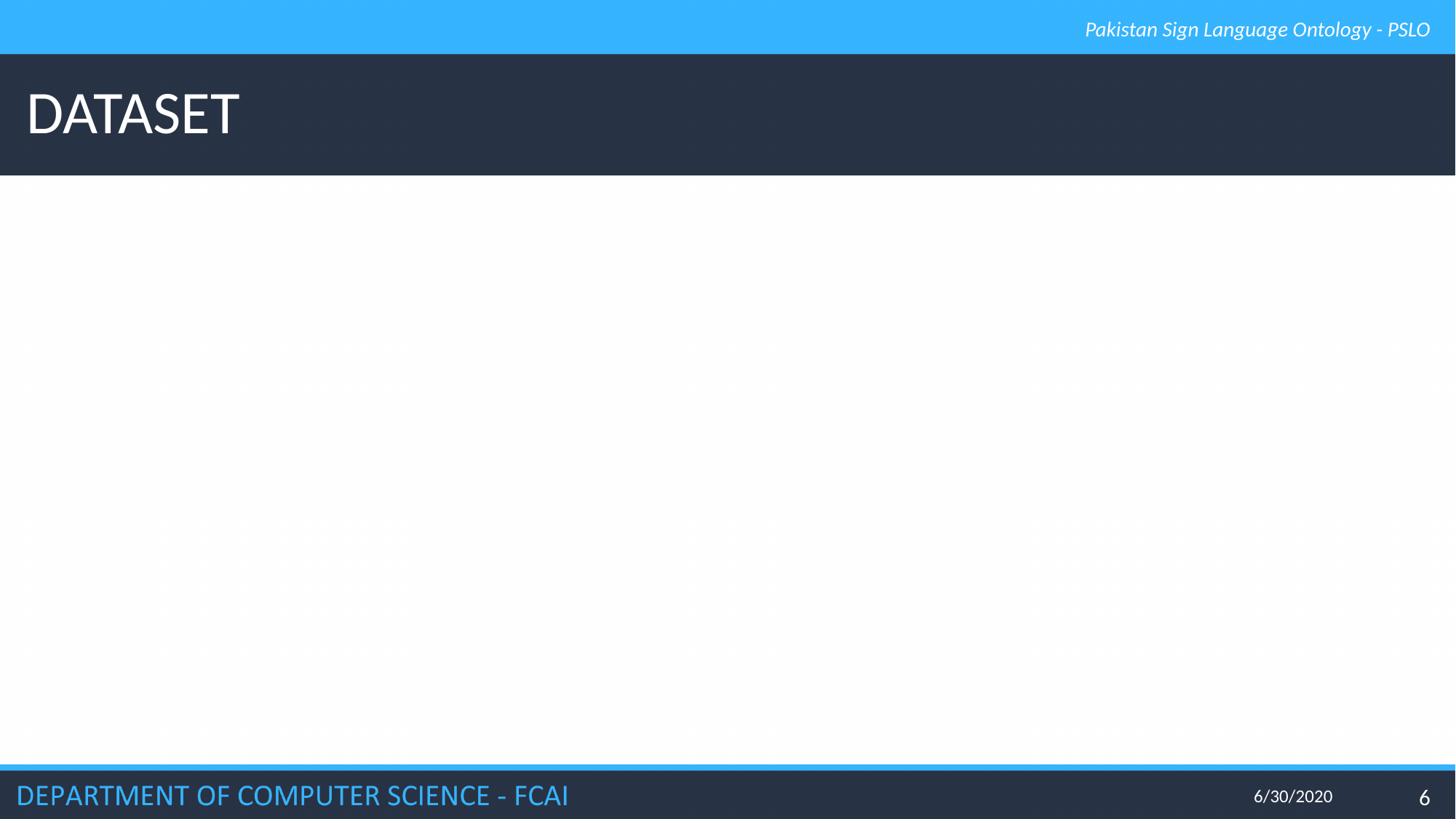

Pakistan Sign Language Ontology - PSLO
# DATASET

6/30/2020
6